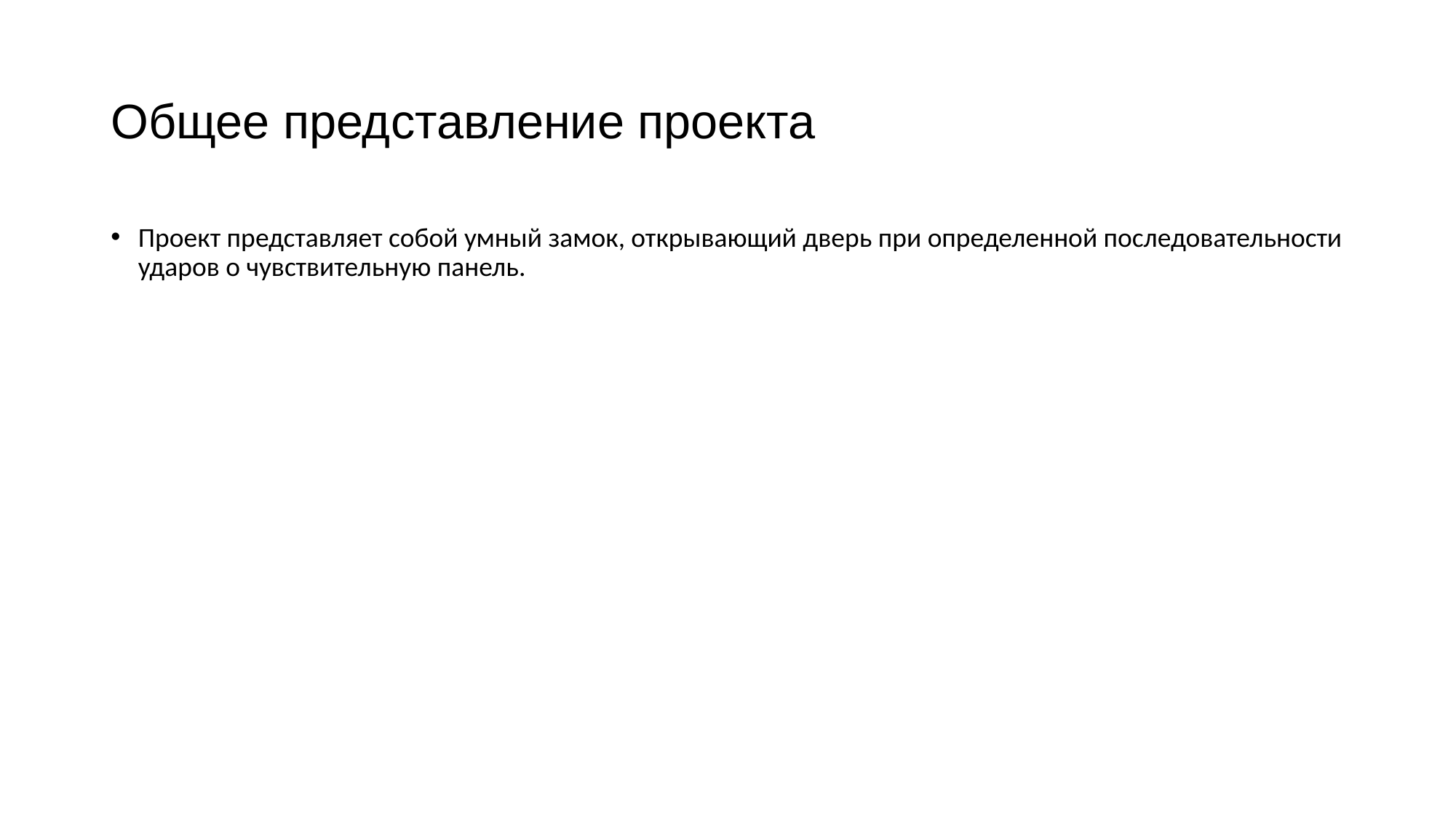

# Общее представление проекта
Проект представляет собой умный замок, открывающий дверь при определенной последовательности ударов о чувствительную панель.